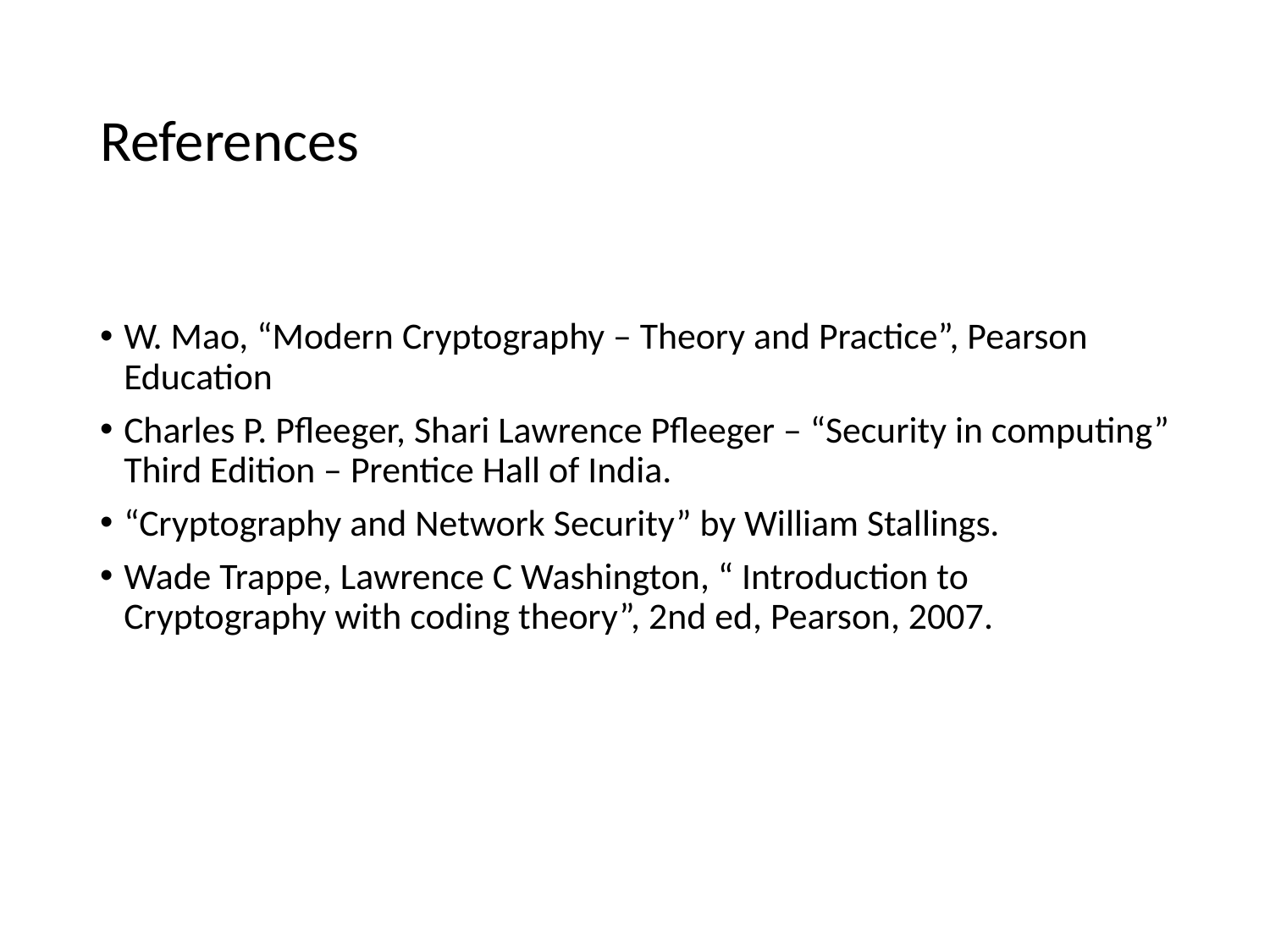

# References

W. Mao, “Modern Cryptography – Theory and Practice”, Pearson Education
Charles P. Pfleeger, Shari Lawrence Pfleeger – “Security in computing” Third Edition – Prentice Hall of India.
“Cryptography and Network Security” by William Stallings.
Wade Trappe, Lawrence C Washington, “ Introduction to Cryptography with coding theory”, 2nd ed, Pearson, 2007.